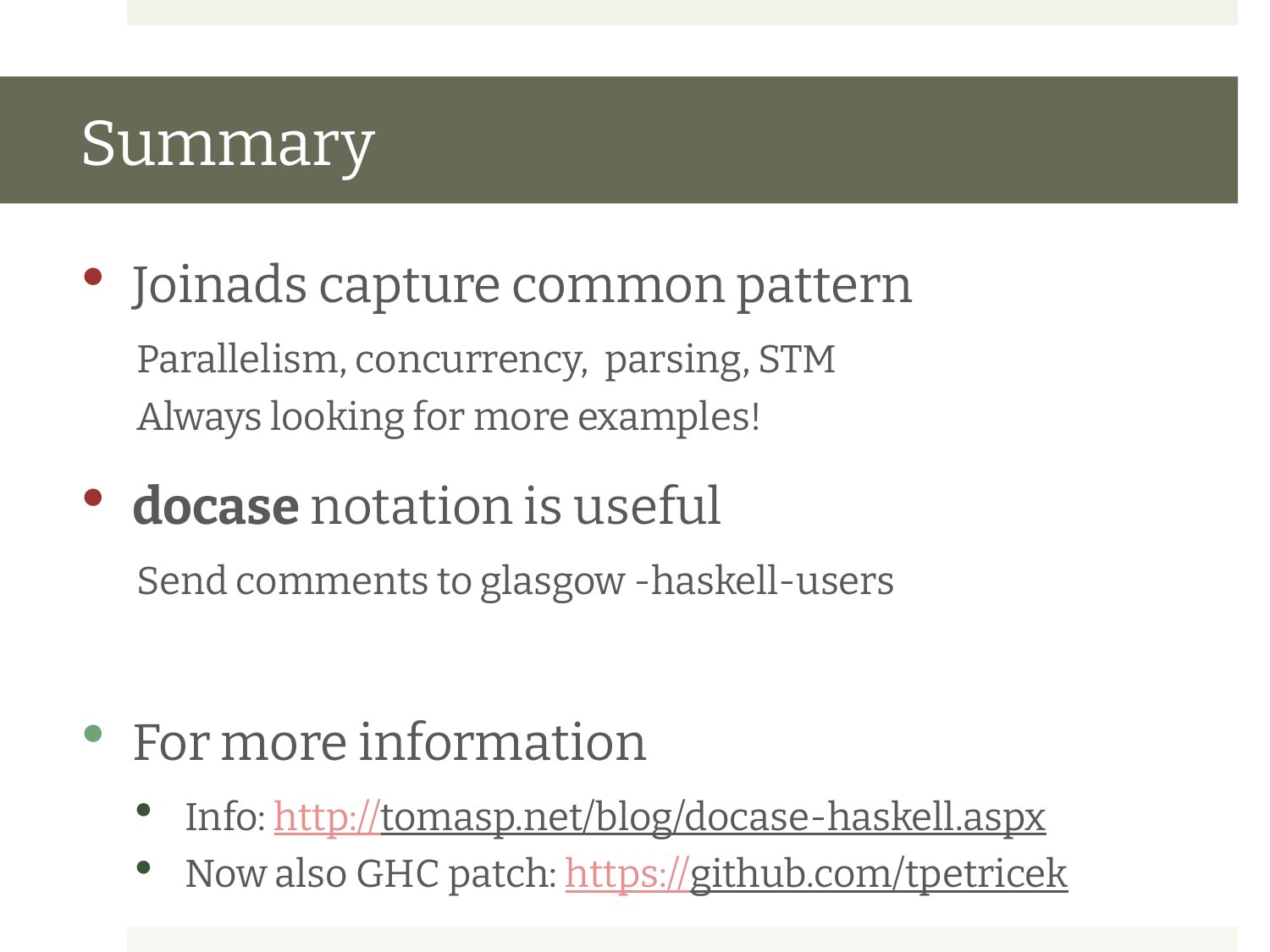

# Summary
Joinads capture common pattern
Parallelism, concurrency,  parsing, STM
Always looking for more examples!
docase notation is useful
Send comments to glasgow -haskell-users

For more information
Info: http://tomasp.net/blog/docase-haskell.aspx
Now also GHC patch: https://github.com/tpetricek